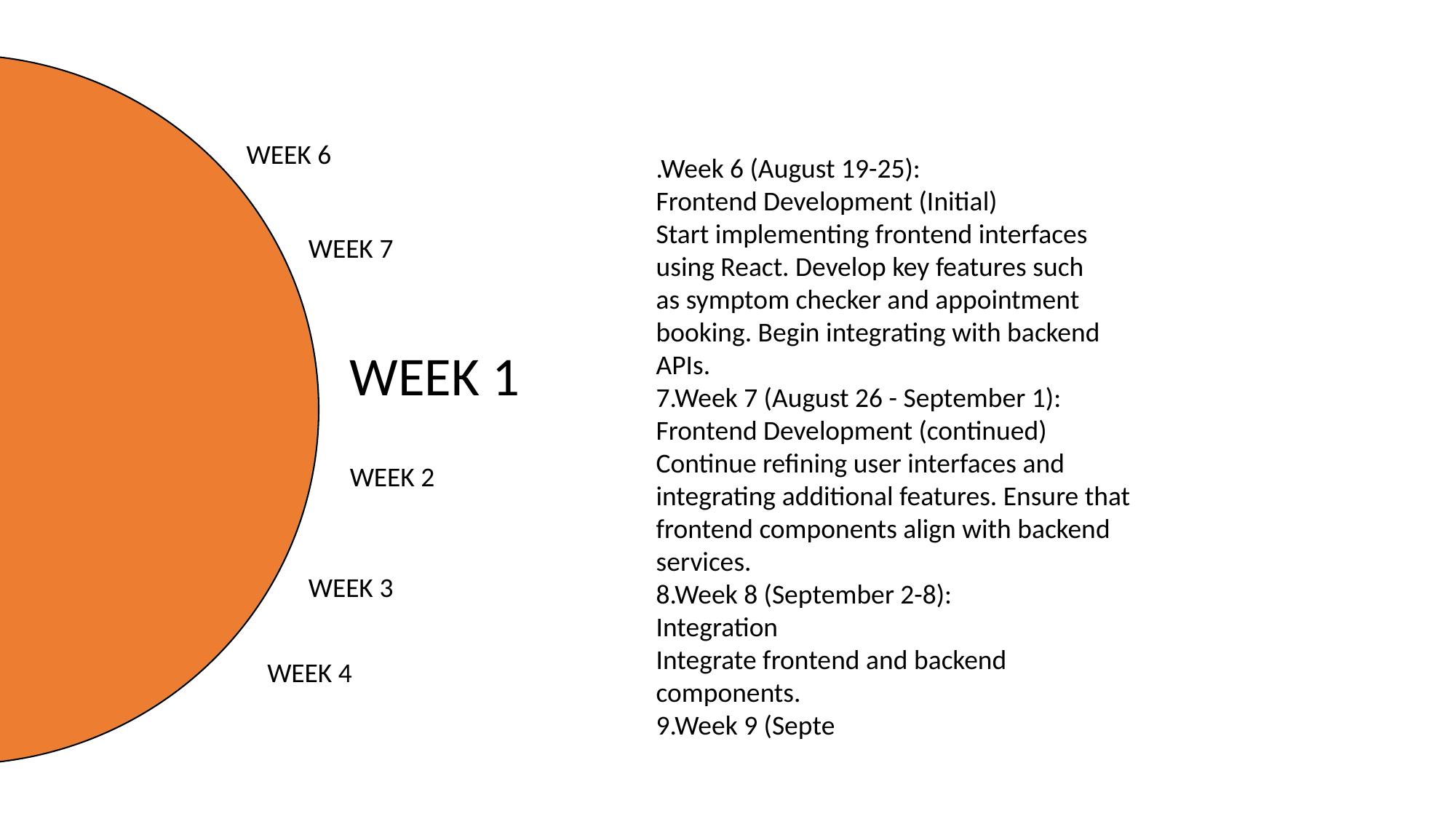

WEEK 6
.Week 6 (August 19-25):
Frontend Development (Initial)
Start implementing frontend interfaces using React. Develop key features such
as symptom checker and appointment booking. Begin integrating with backend APIs.
7.Week 7 (August 26 - September 1):
Frontend Development (continued)
Continue refining user interfaces and integrating additional features. Ensure that frontend components align with backend services.
8.Week 8 (September 2-8):
Integration
Integrate frontend and backend components.
9.Week 9 (Septe
WEEK 7
WEEK 1
WEEK 2
WEEK 3
WEEK 4